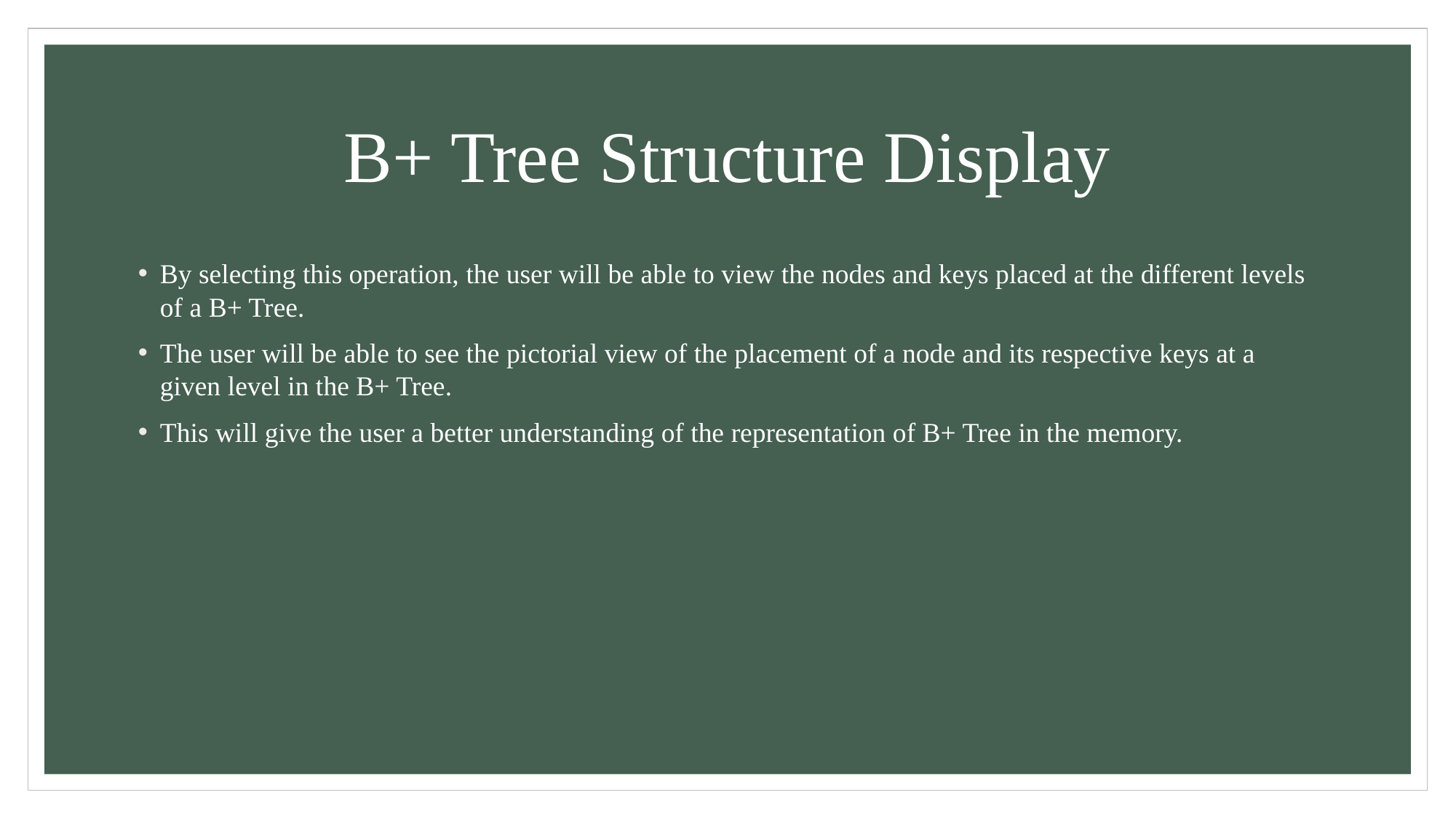

# B+ Tree Structure Display
By selecting this operation, the user will be able to view the nodes and keys placed at the different levels of a B+ Tree.
The user will be able to see the pictorial view of the placement of a node and its respective keys at a given level in the B+ Tree.
This will give the user a better understanding of the representation of B+ Tree in the memory.